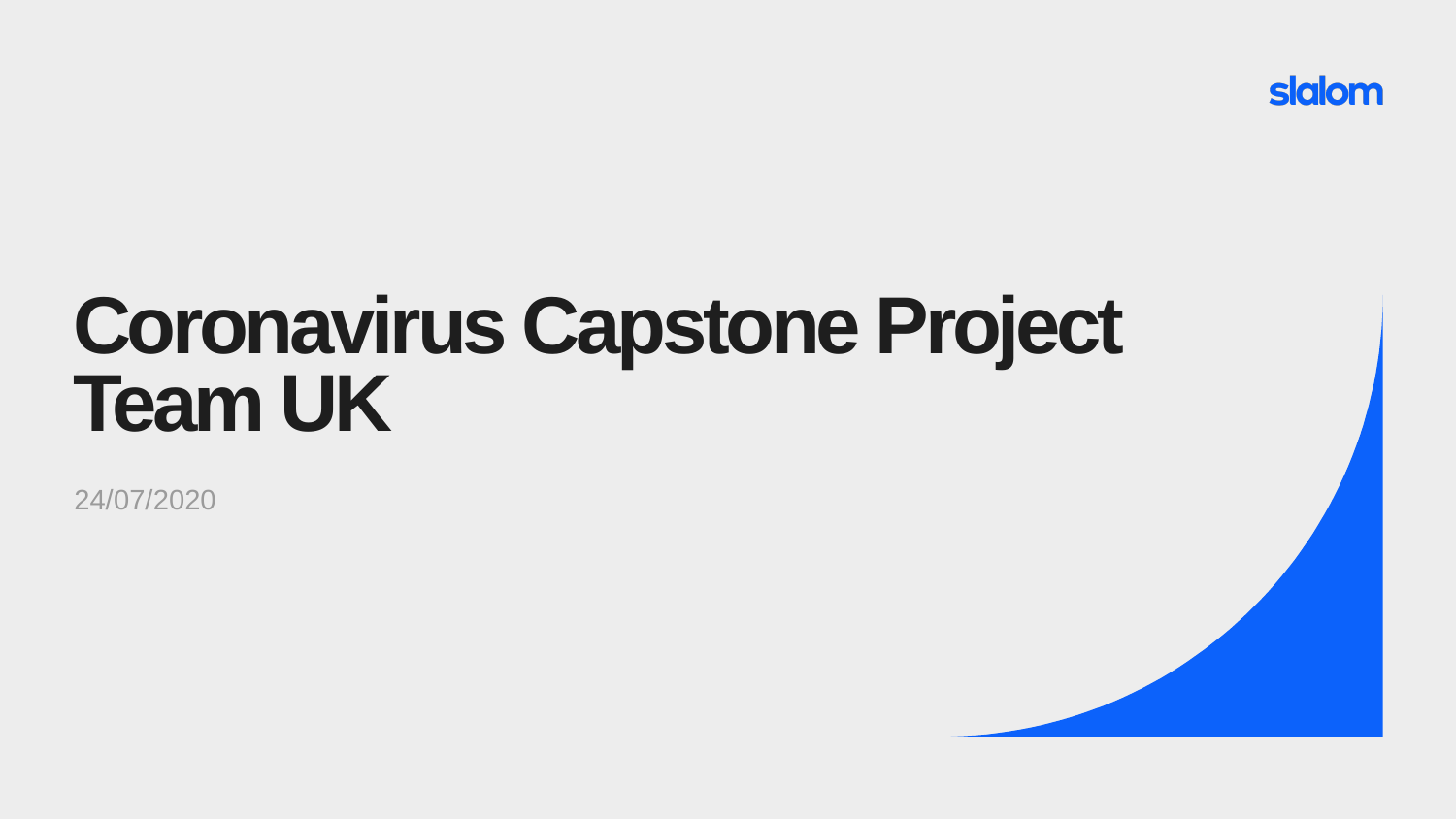

# Coronavirus Capstone Project Team UK
24/07/2020